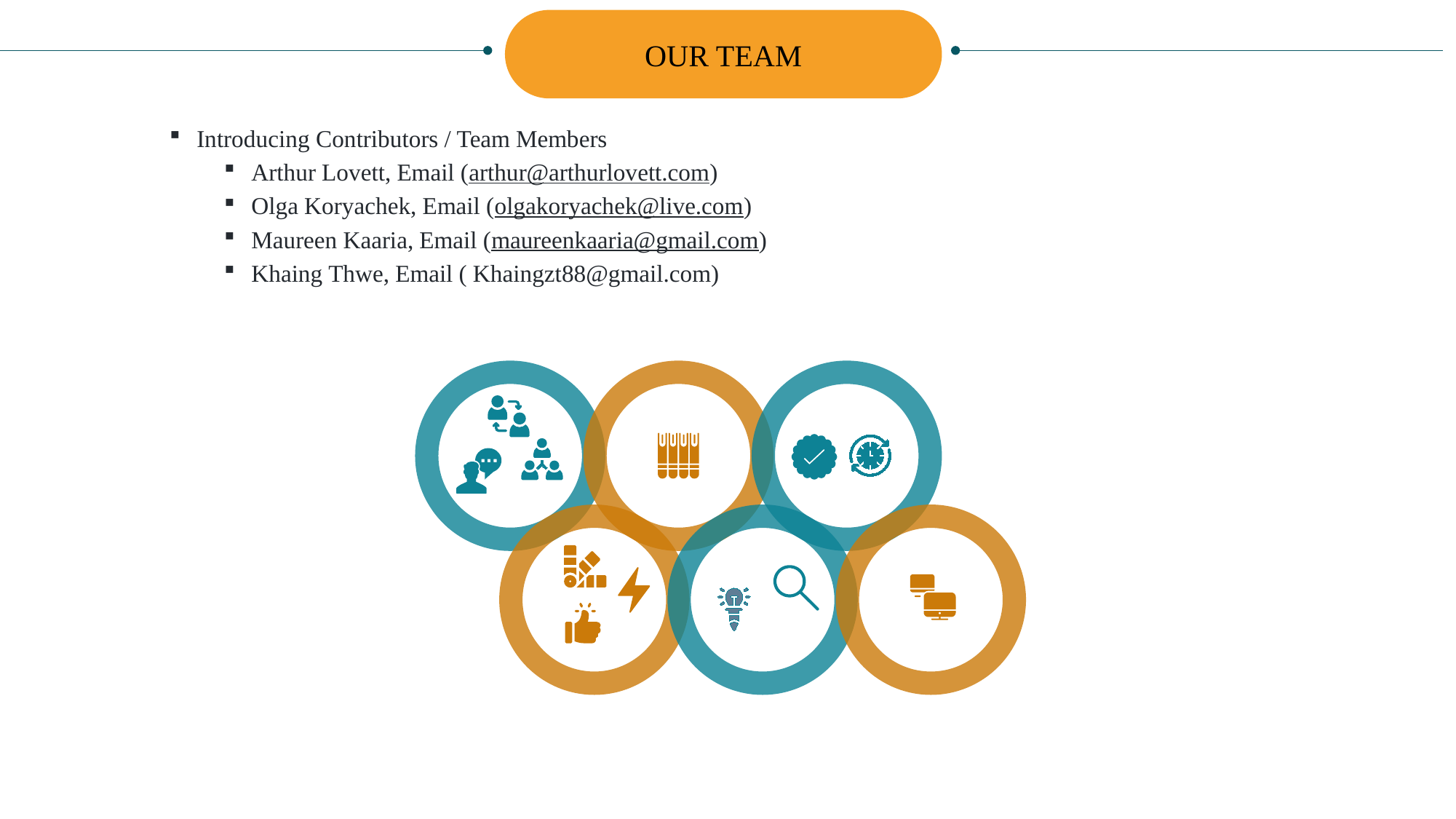

OUR TEAM

Introducing Contributors / Team Members
Arthur Lovett, Email (arthur@arthurlovett.com)
Olga Koryachek, Email (olgakoryachek@live.com)
Maureen Kaaria, Email (maureenkaaria@gmail.com)
Khaing Thwe, Email ( Khaingzt88@gmail.com)